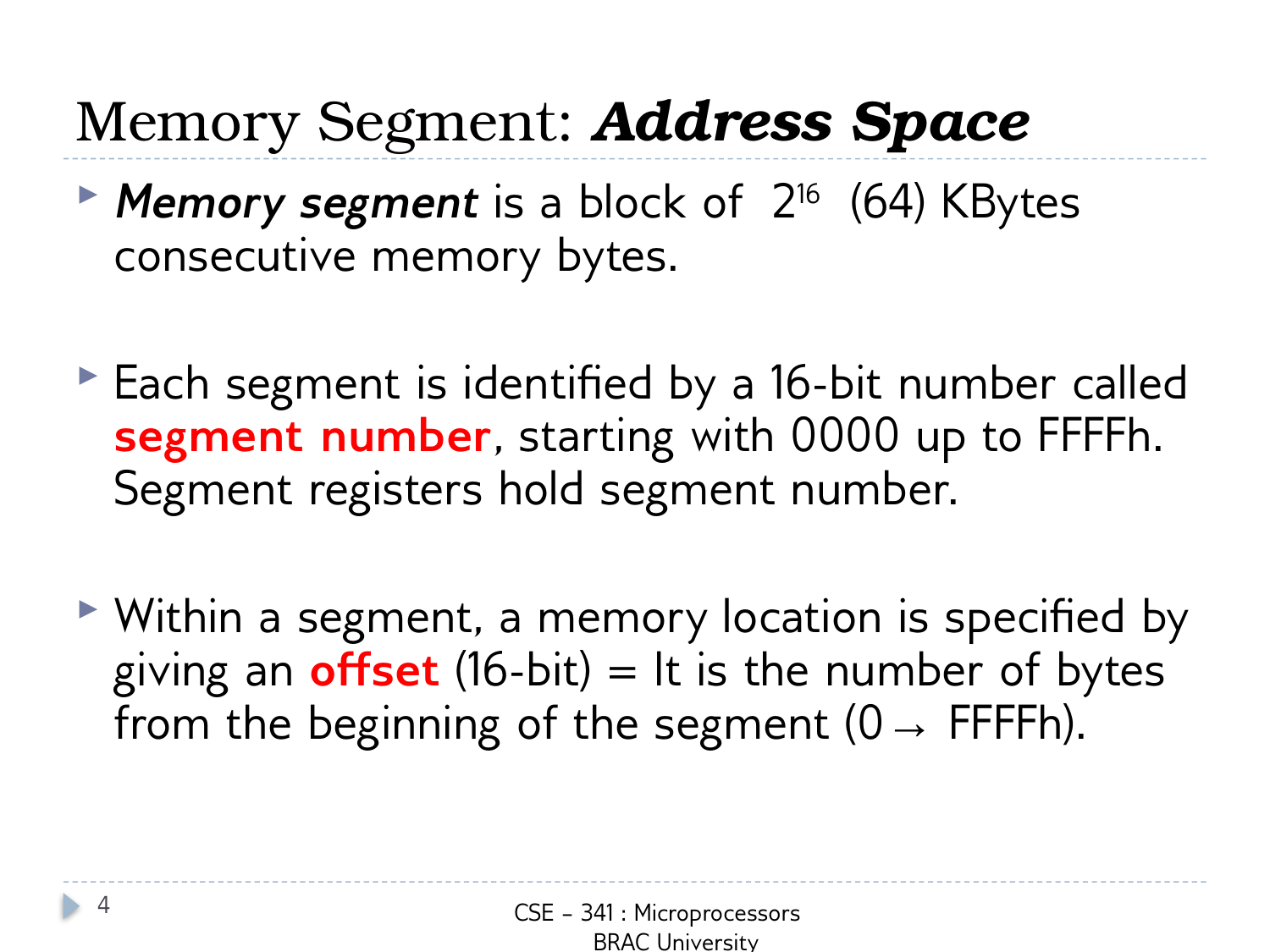

# Memory Segment: Address Space
Memory segment is a block of  216  (64) KBytes consecutive memory bytes.

Each segment is identified by a 16-bit number called segment number, starting with 0000 up to FFFFh. Segment registers hold segment number.

Within a segment, a memory location is specified by giving an offset (16-bit) = It is the number of bytes from the beginning of the segment (0→ FFFFh).

4
CSE – 341 : Microprocessors
    BRAC University